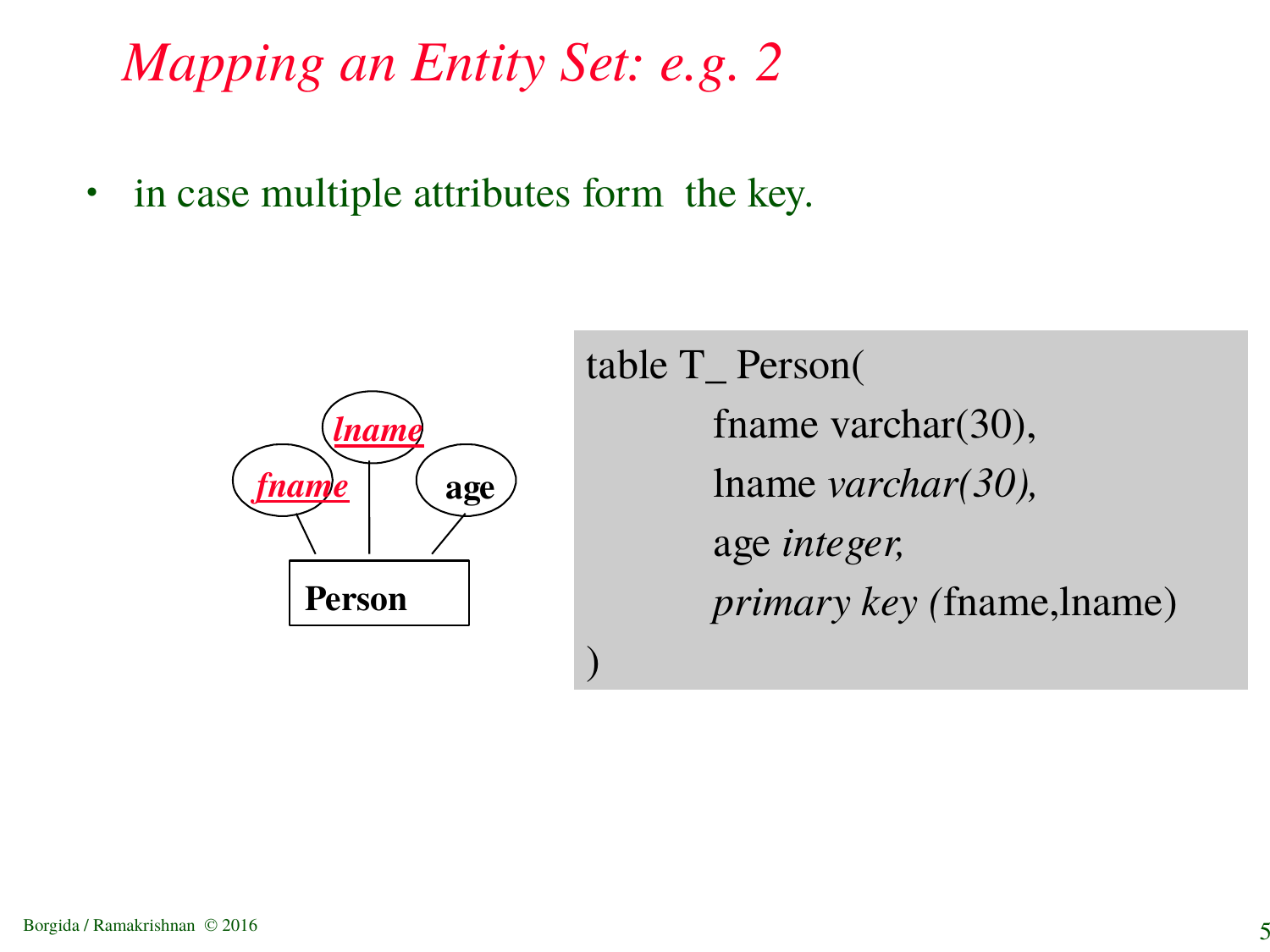

# Mapping an Entity Set: e.g. 2
in case multiple attributes form  the key.

table T_ Person(
	fname varchar(30),
	lname varchar(30),
	age integer,
	primary key (fname,lname)
)

lname

fname
age

Person